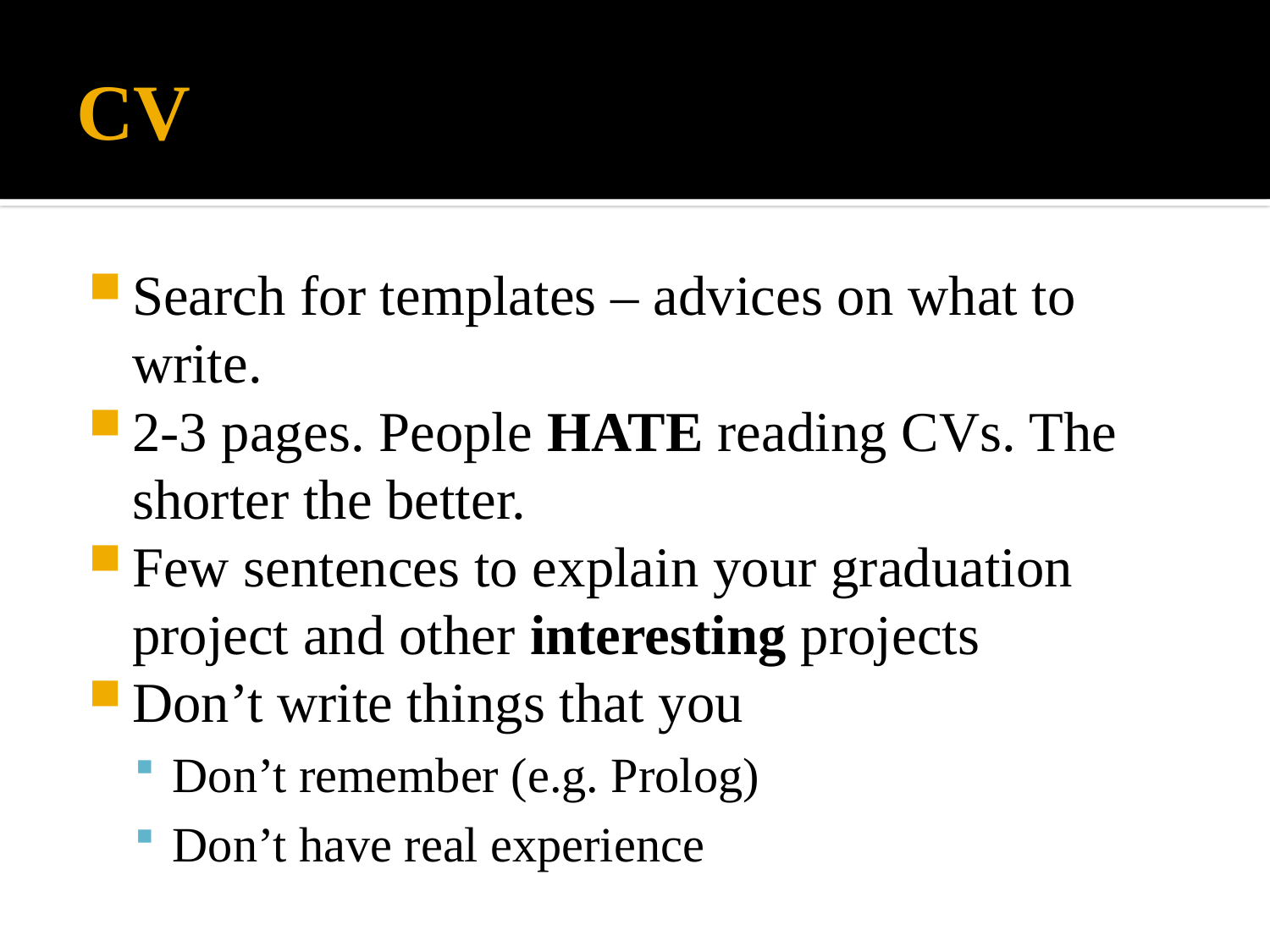

# CV
Search for templates – advices on what to write.
2-3 pages. People HATE reading CVs. The shorter the better.
Few sentences to explain your graduation project and other interesting projects
Don’t write things that you
Don’t remember (e.g. Prolog)
Don’t have real experience